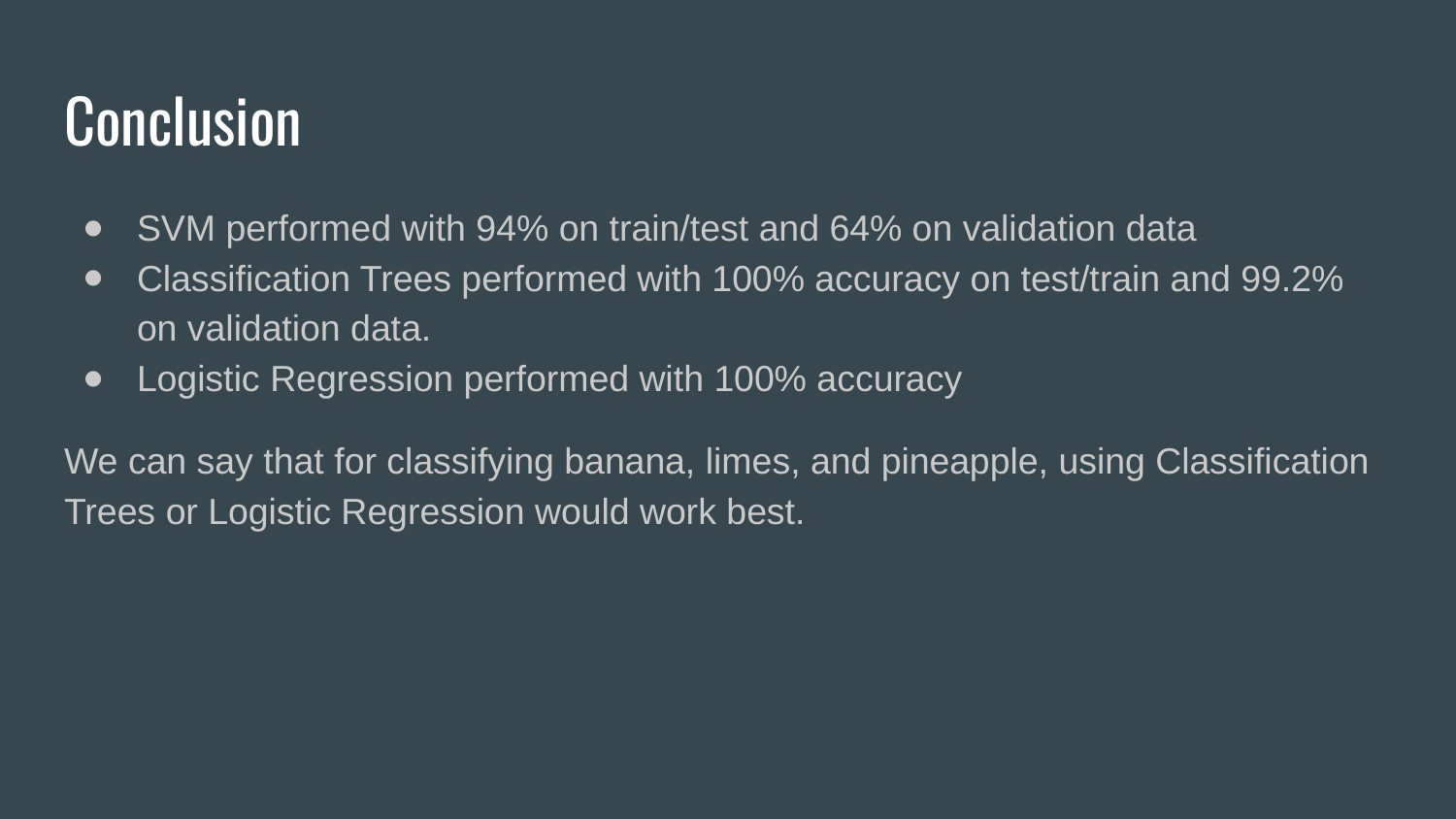

# Conclusion
SVM performed with 94% on train/test and 64% on validation data
Classification Trees performed with 100% accuracy on test/train and 99.2% on validation data.
Logistic Regression performed with 100% accuracy
We can say that for classifying banana, limes, and pineapple, using Classification Trees or Logistic Regression would work best.